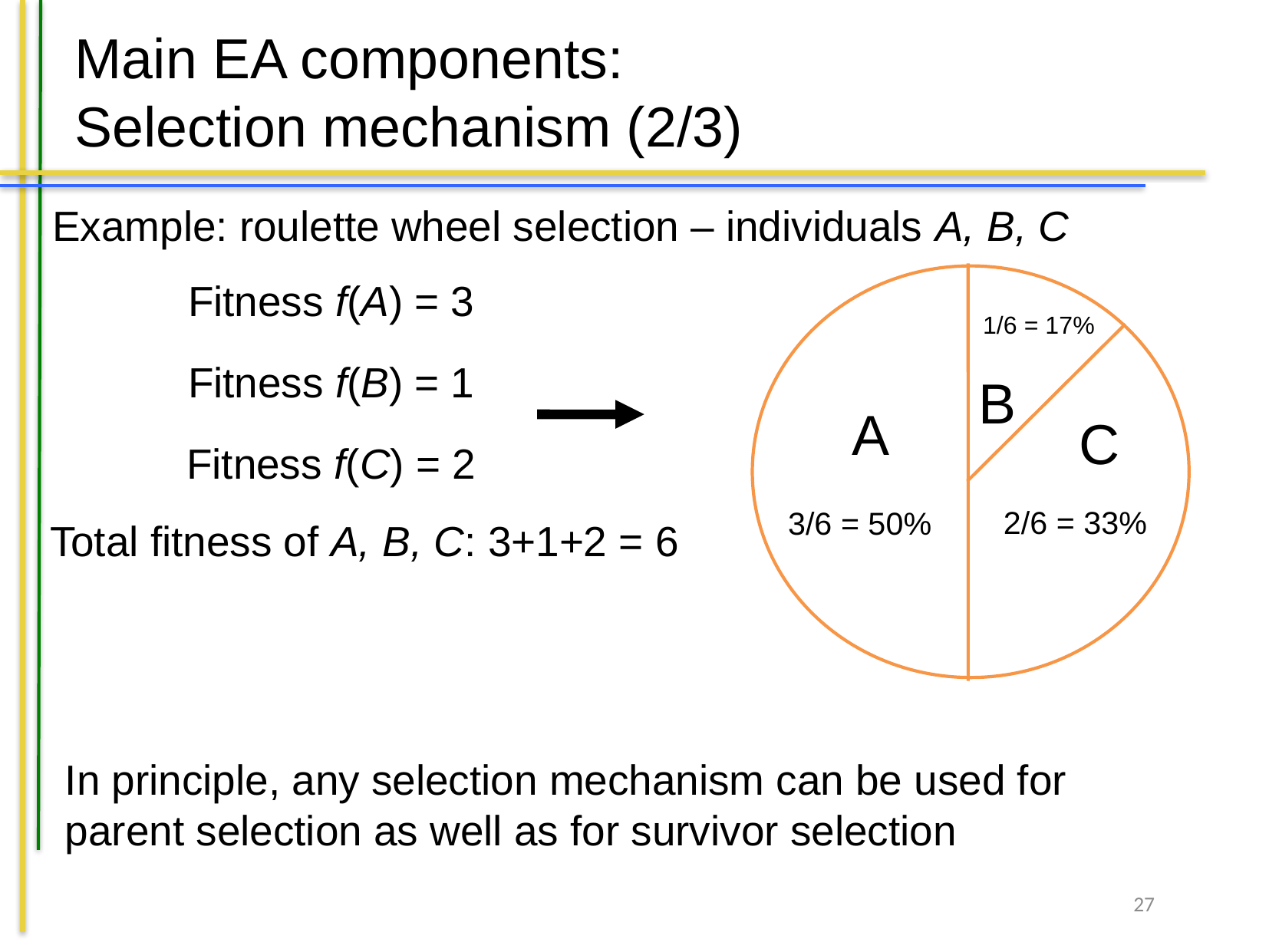

# Main EA components: Selection mechanism (2/3)
Example: roulette wheel selection – individuals A, B, C

1/6 = 17%

B
A
C
2/6 = 33%
3/6 = 50%
Fitness f(A) = 3
Fitness f(B) = 1
Fitness f(C) = 2

Total fitness of A, B, C: 3+1+2 = 6
In principle, any selection mechanism can be used for
parent selection as well as for survivor selection

27